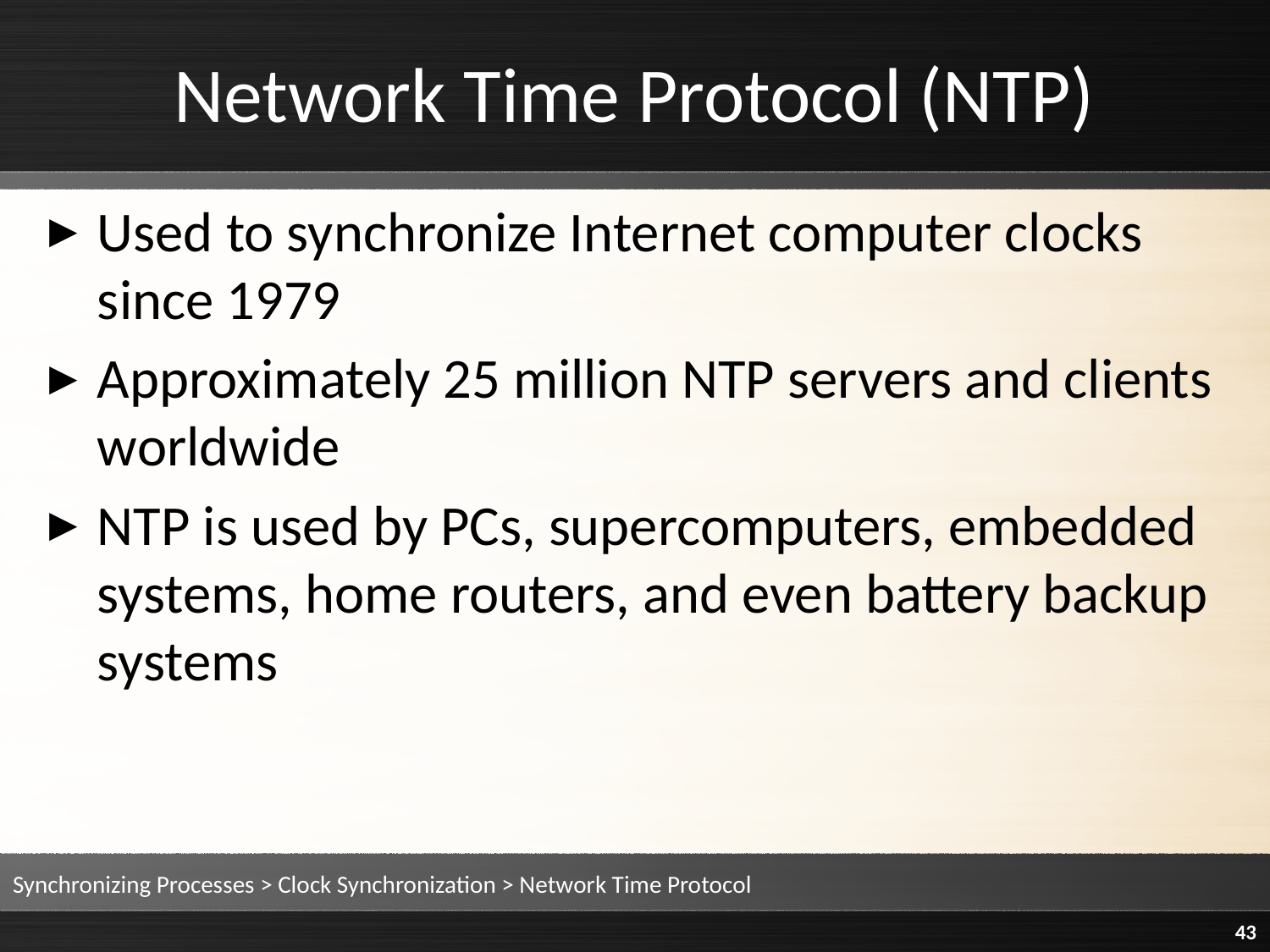

# Network Time Protocol (NTP)
Used to synchronize Internet computer clocks since 1979
Approximately 25 million NTP servers and clients worldwide
NTP is used by PCs, supercomputers, embedded systems, home routers, and even battery backup systems

Synchronizing Processes > Clock Synchronization > Network Time Protocol
43